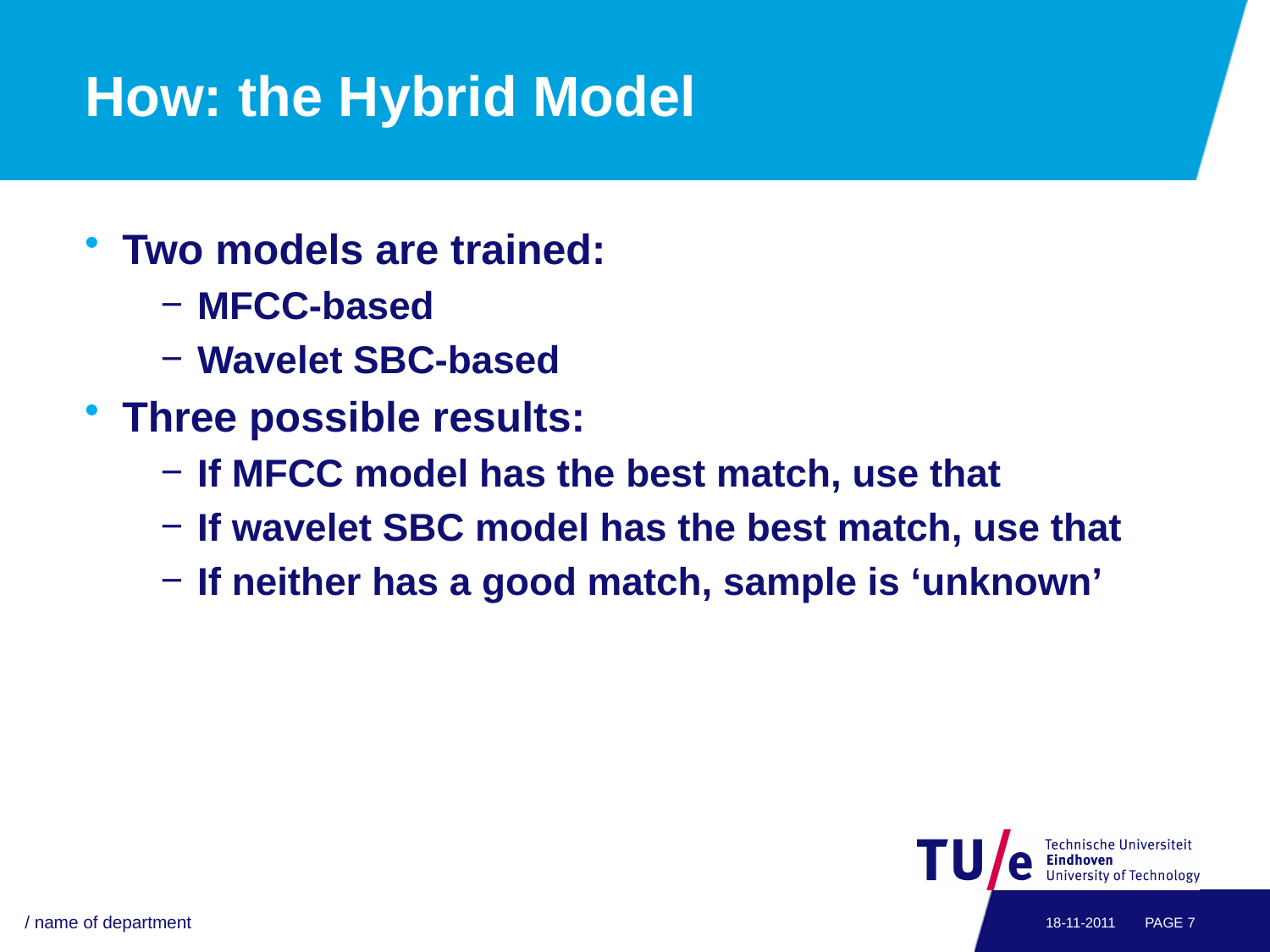

# How: the Hybrid Model
Two models are trained:
MFCC-based
Wavelet SBC-based
Three possible results:
If MFCC model has the best match, use that
If wavelet SBC model has the best match, use that
If neither has a good match, sample is ‘unknown’
/ name of department
18-11-2011
PAGE 7